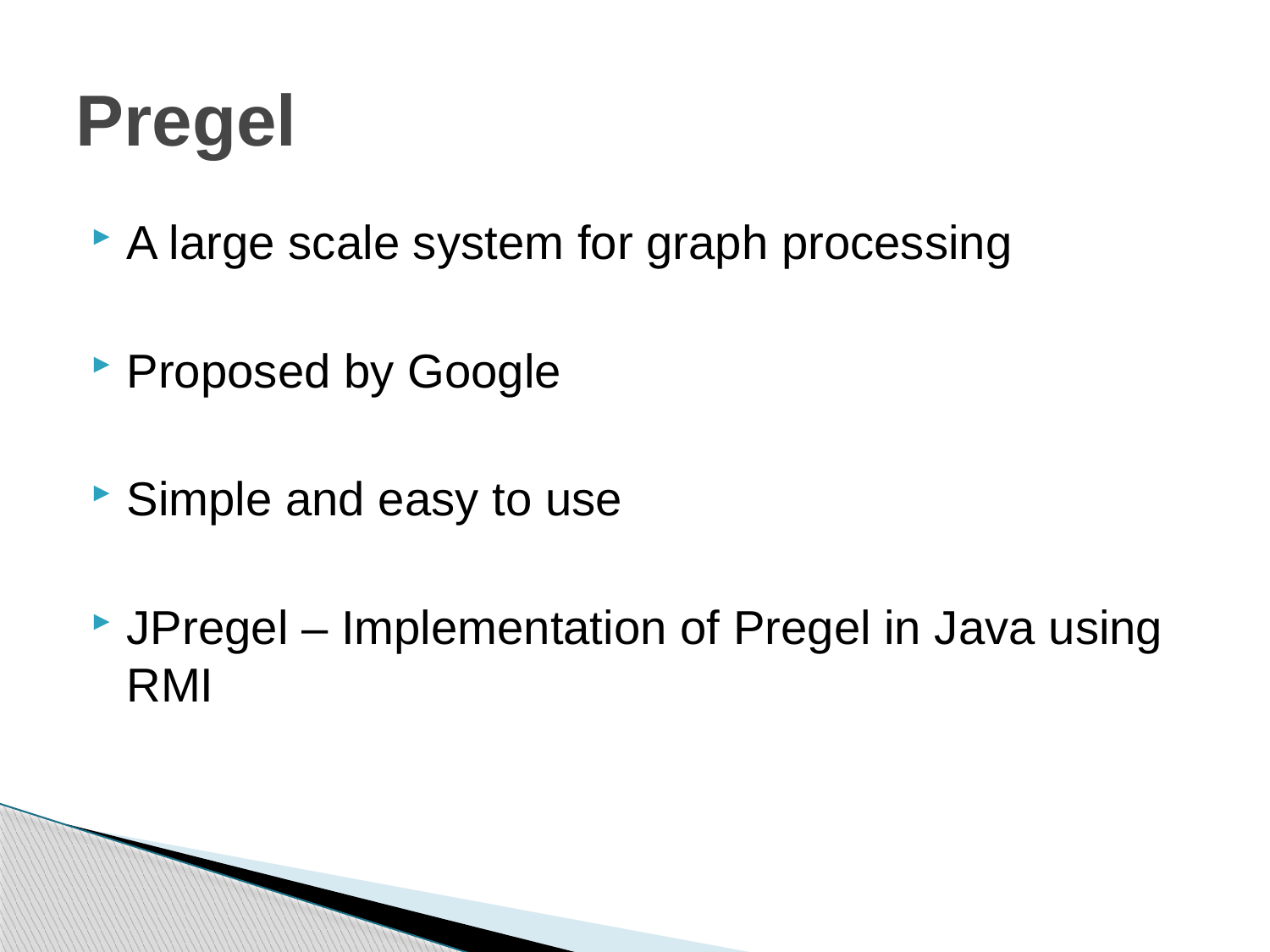

# Pregel
A large scale system for graph processing

Proposed by Google

Simple and easy to use

JPregel – Implementation of Pregel in Java using RMI